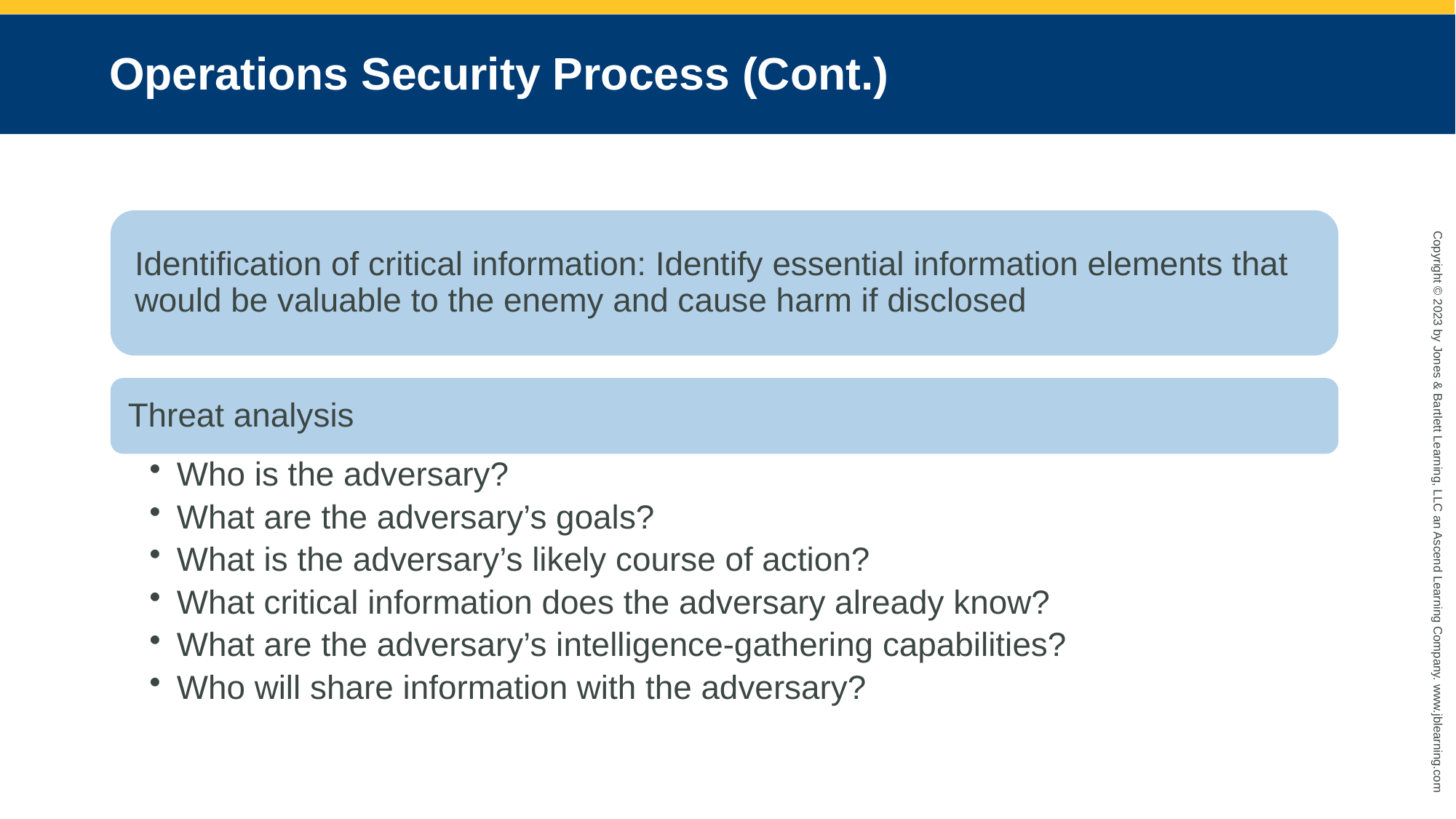

# Operations Security Process (Cont.)
Identification of critical information: Identify essential information elements that would be valuable to the enemy and cause harm if disclosed
Threat analysis
Who is the adversary?
What are the adversary’s goals?
What is the adversary’s likely course of action?
What critical information does the adversary already know?
What are the adversary’s intelligence-gathering capabilities?
Who will share information with the adversary?